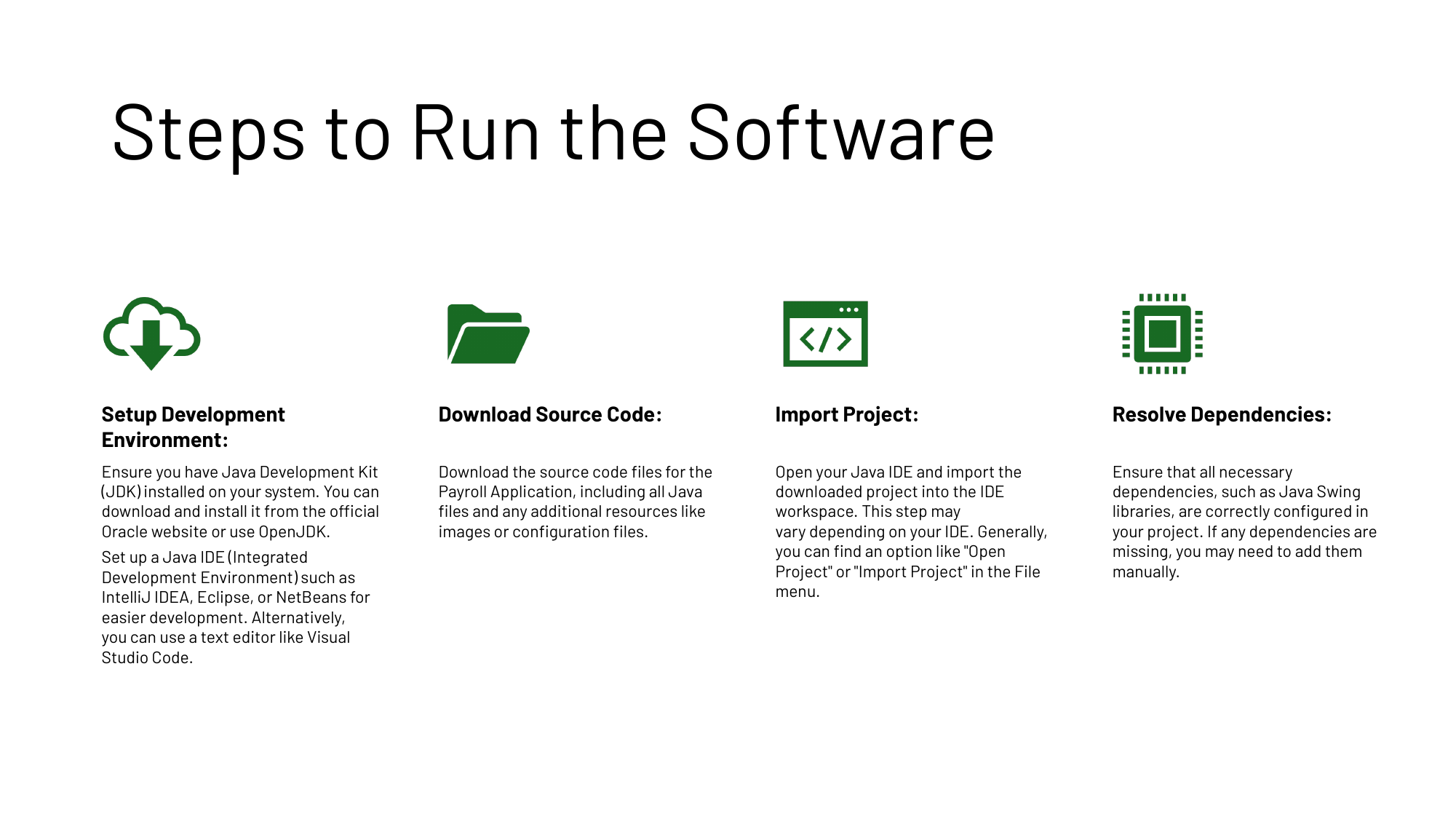

# Steps to Run the Software
Setup Development Environment:​
Ensure you have Java Development Kit (JDK) installed on your system. You can download and install it from the official Oracle website or use OpenJDK.​
Set up a Java IDE (Integrated Development Environment) such as IntelliJ IDEA, Eclipse, or NetBeans for easier development. Alternatively, you can use a text editor like Visual Studio Code.​
Download Source Code:​
Download the source code files for the Payroll Application, including all Java files and any additional resources like images or configuration files.​
Import Project:​
Open your Java IDE and import the downloaded project into the IDE workspace. This step may vary depending on your IDE. Generally, you can find an option like "Open Project" or "Import Project" in the File menu.​
Resolve Dependencies:​
Ensure that all necessary dependencies, such as Java Swing libraries, are correctly configured in your project. If any dependencies are missing, you may need to add them manually.​